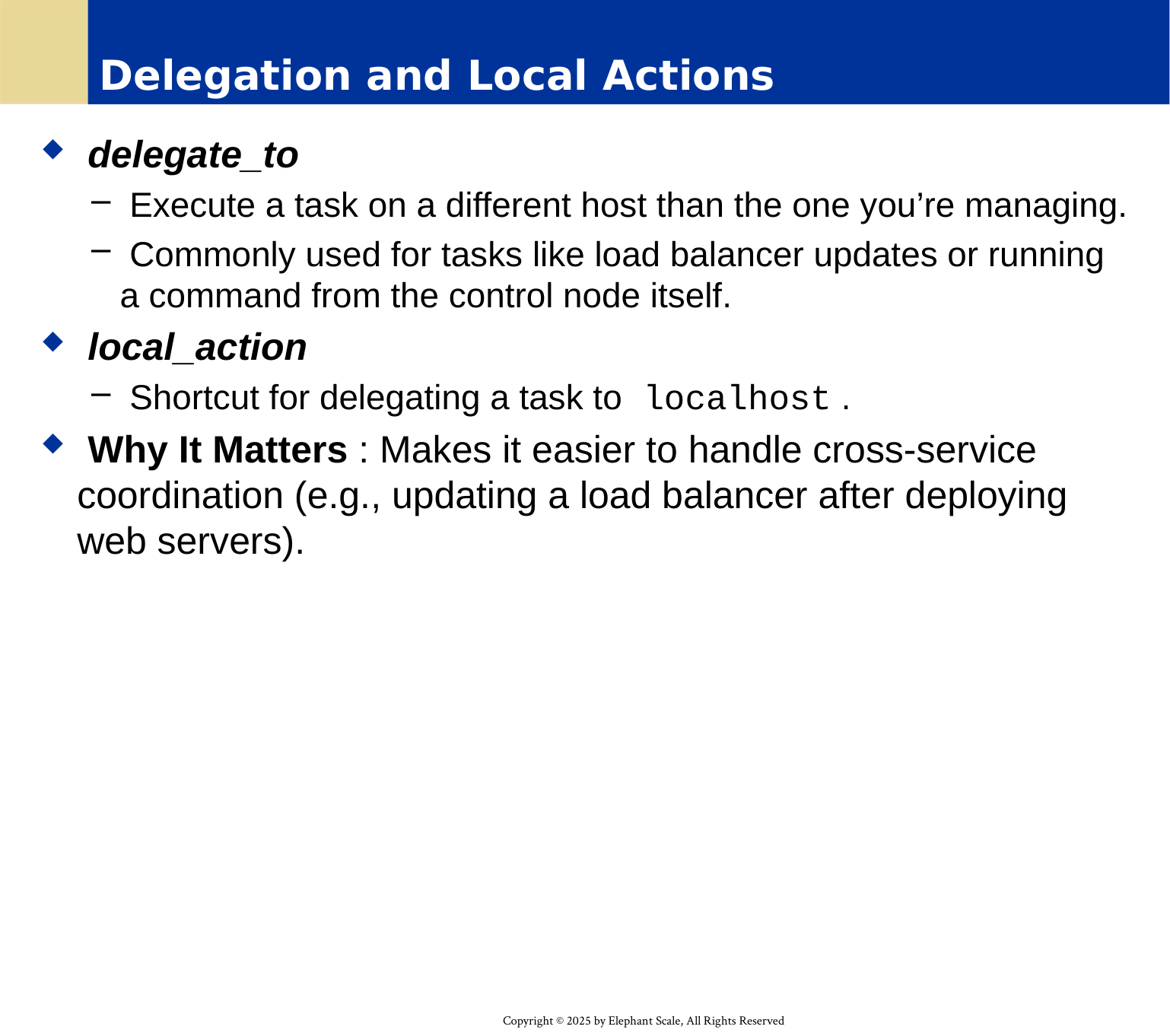

# Delegation and Local Actions
 delegate_to
 Execute a task on a different host than the one you’re managing.
 Commonly used for tasks like load balancer updates or running a command from the control node itself.
 local_action
 Shortcut for delegating a task to localhost .
 Why It Matters : Makes it easier to handle cross-service coordination (e.g., updating a load balancer after deploying web servers).
Copyright © 2025 by Elephant Scale, All Rights Reserved